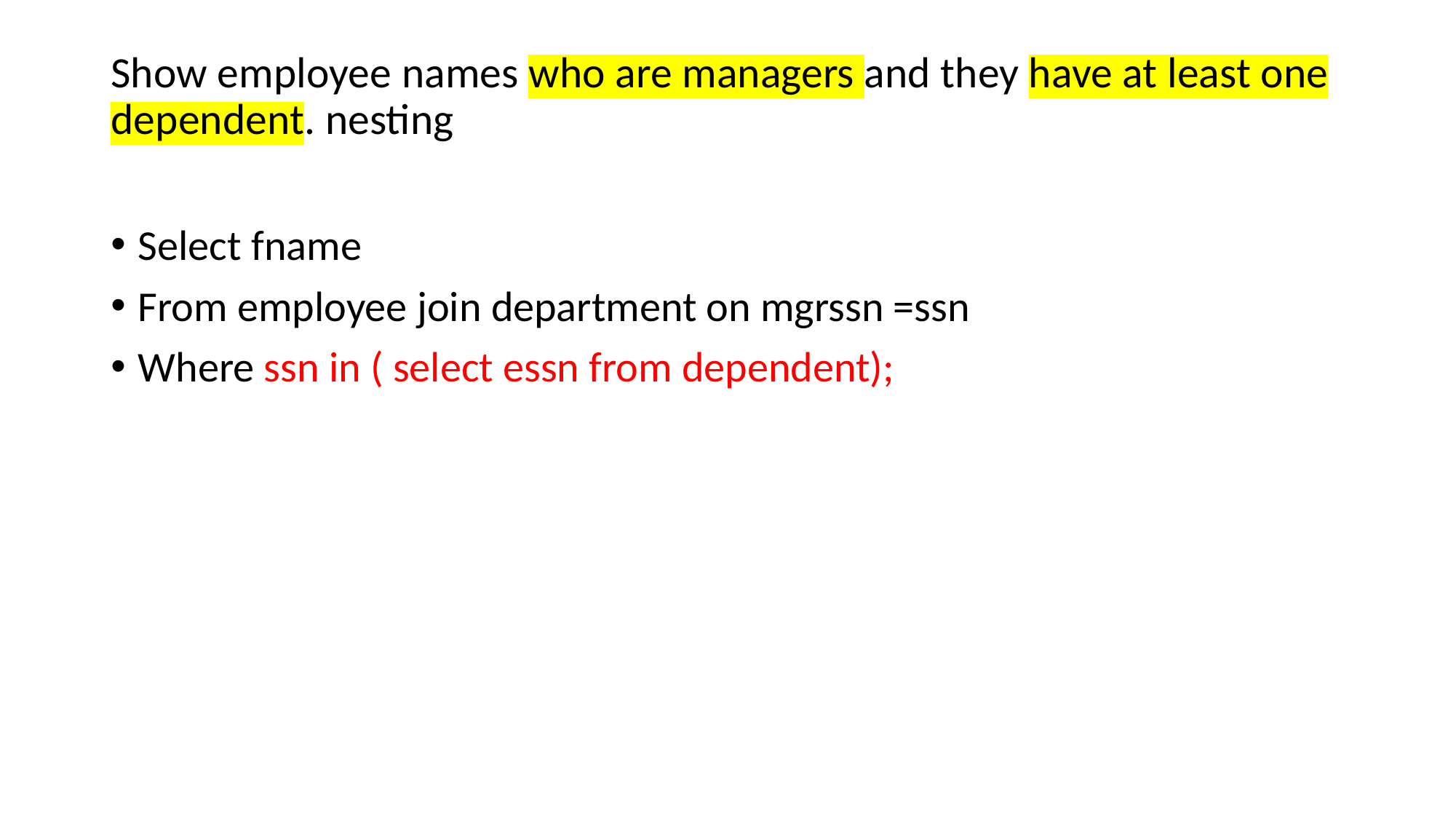

# Show employee names who are managers and they have at least one dependent. nesting
Select fname
From employee join department on mgrssn =ssn
Where ssn in ( select essn from dependent);